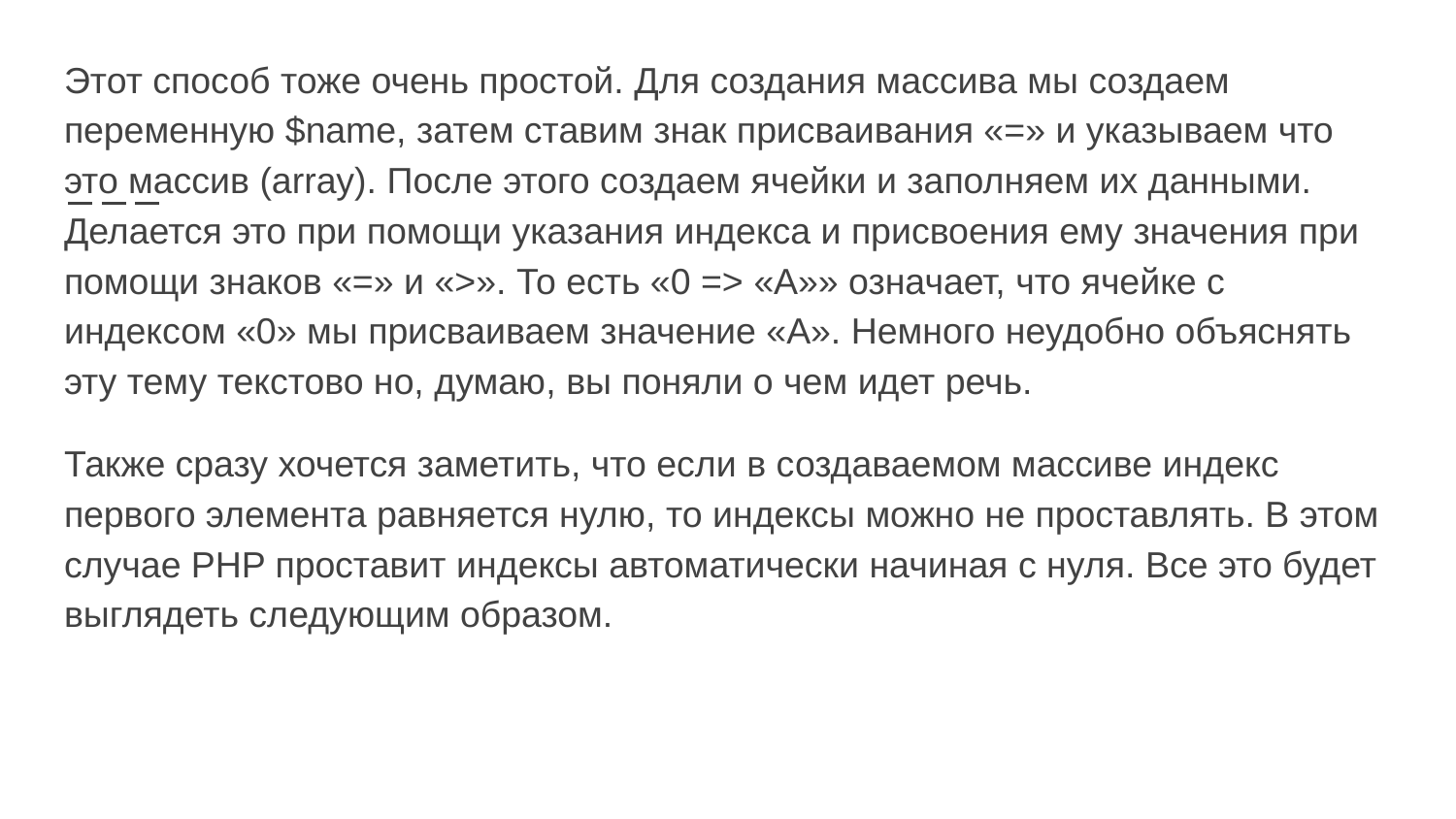

Этот способ тоже очень простой. Для создания массива мы создаем переменную $name, затем ставим знак присваивания «=» и указываем что это массив (array). После этого создаем ячейки и заполняем их данными. Делается это при помощи указания индекса и присвоения ему значения при помощи знаков «=» и «>». То есть «0 => «A»» означает, что ячейке с индексом «0» мы присваиваем значение «А». Немного неудобно объяснять эту тему текстово но, думаю, вы поняли о чем идет речь.
Также сразу хочется заметить, что если в создаваемом массиве индекс первого элемента равняется нулю, то индексы можно не проставлять. В этом случае PHP проставит индексы автоматически начиная с нуля. Все это будет выглядеть следующим образом.